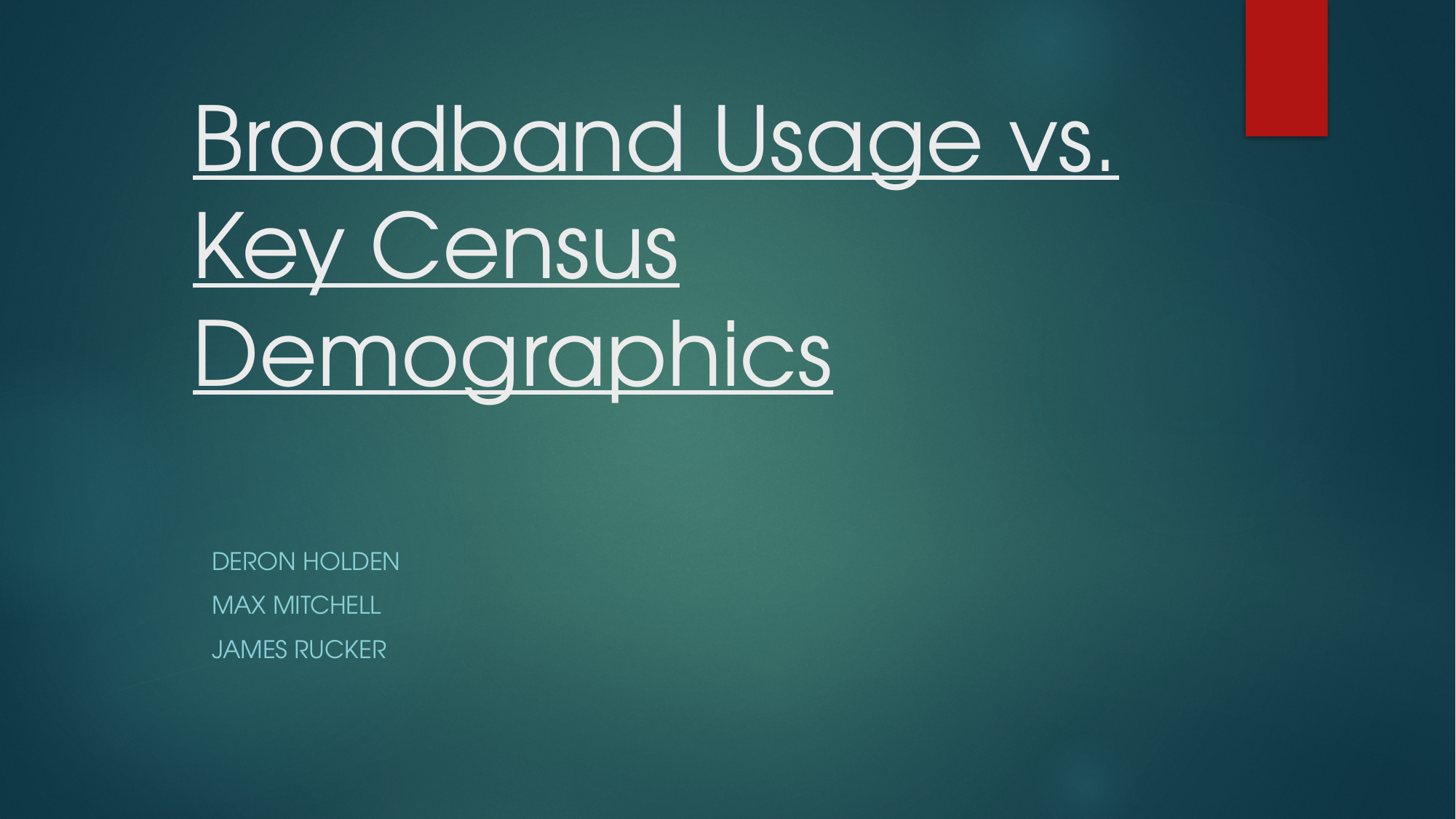

# Broadband Usage vs. Key Census Demographics
DeRon Holden
Max Mitchell
James rucker